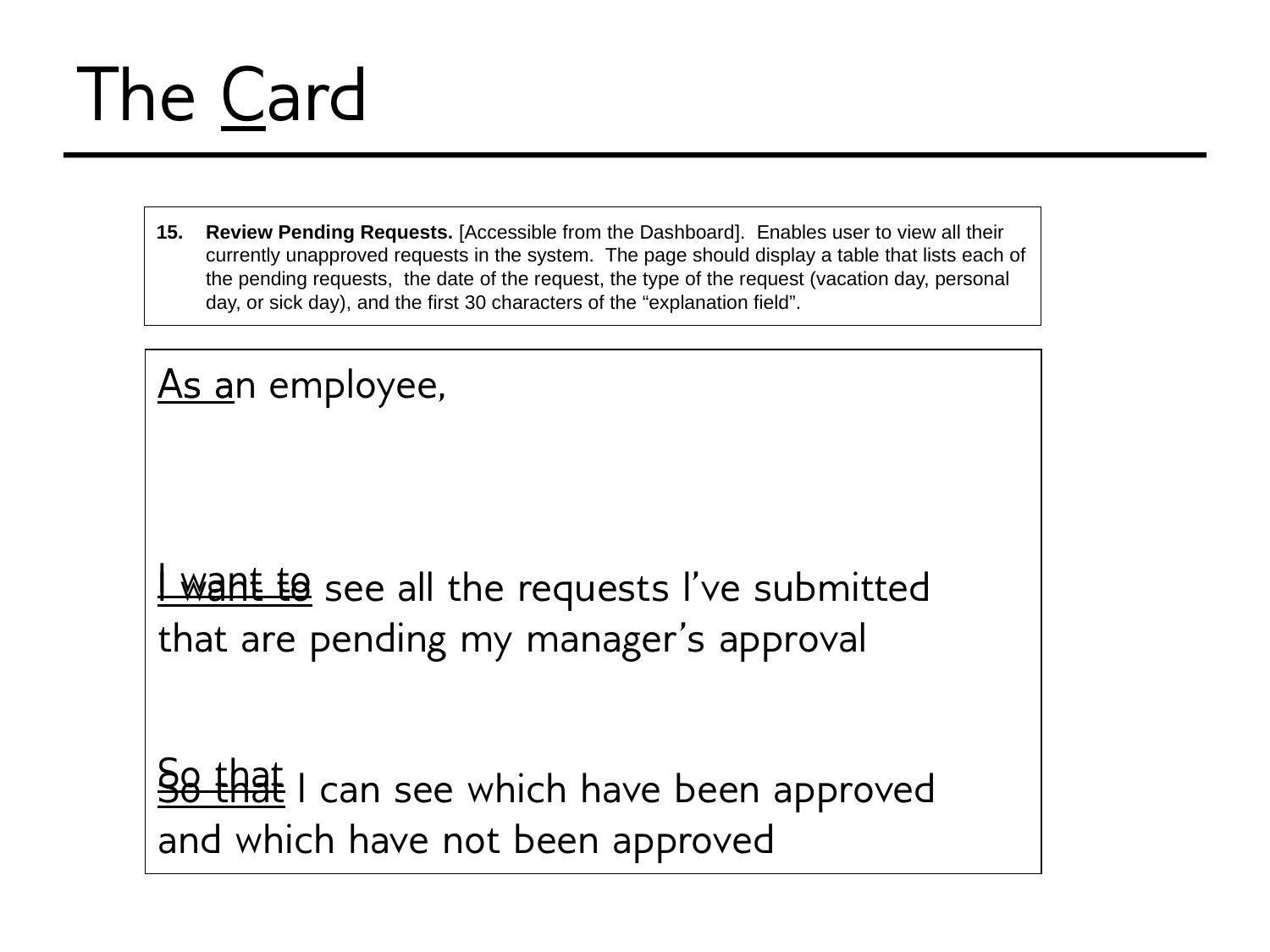

# The Card

15. 	Review Pending Requests. [Accessible from the Dashboard].  Enables user to view all their currently unapproved requests in the system.  The page should display a table that lists each of the pending requests,  the date of the request, the type of the request (vacation day, personal day, or sick day), and the first 30 characters of the “explanation field”.
As a

I want to

So that

As an employee,
I want to see all the requests I’ve submitted that are pending my manager’s approval
So that I can see which have been approved and which have not been approved